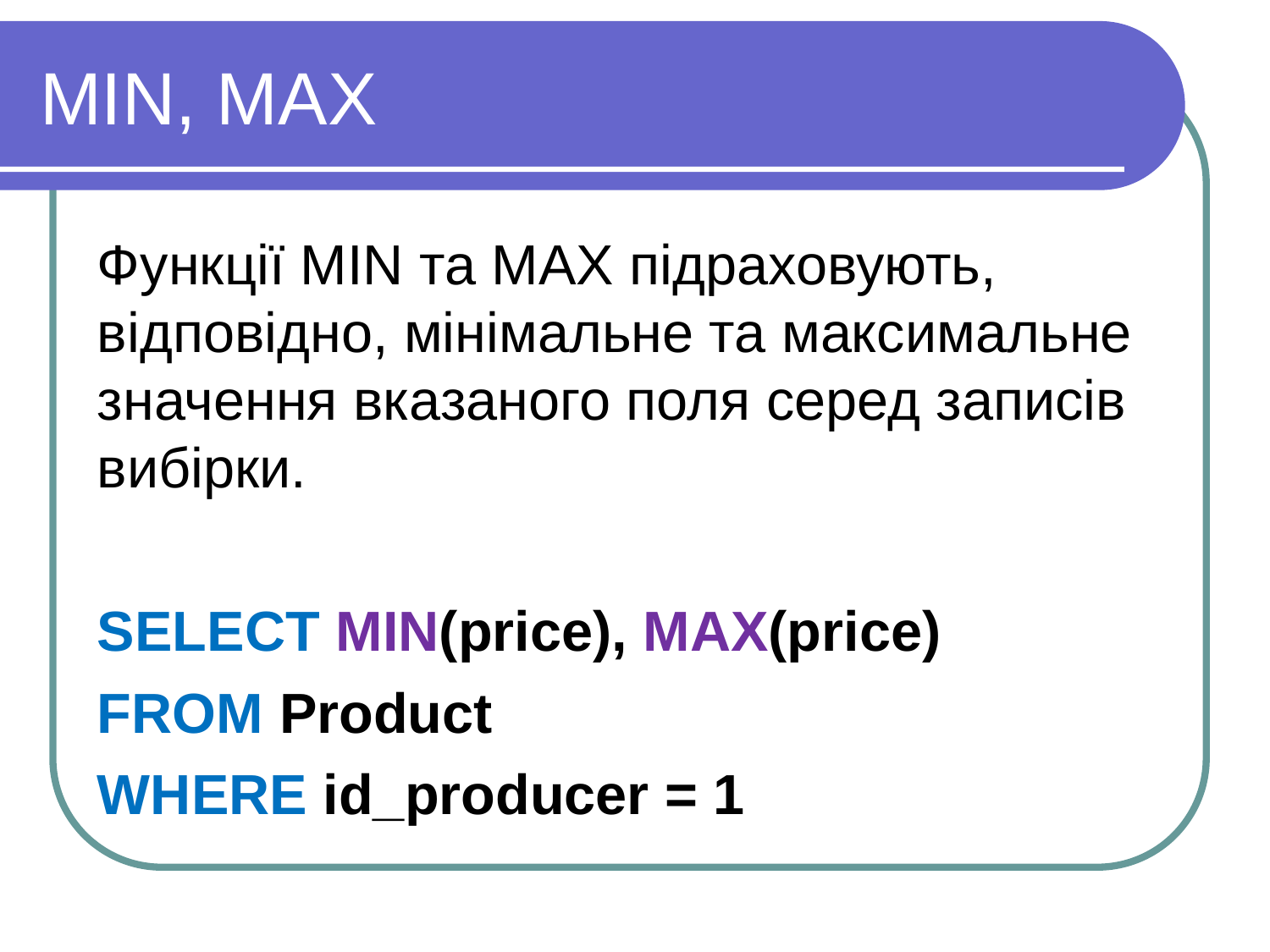

MIN, MAX
Функції MIN та MAX підраховують, відповідно, мінімальне та максимальне значення вказаного поля серед записів вибірки.

SELECT MIN(price), MAX(price)
FROM Product
WHERE id_producer = 1